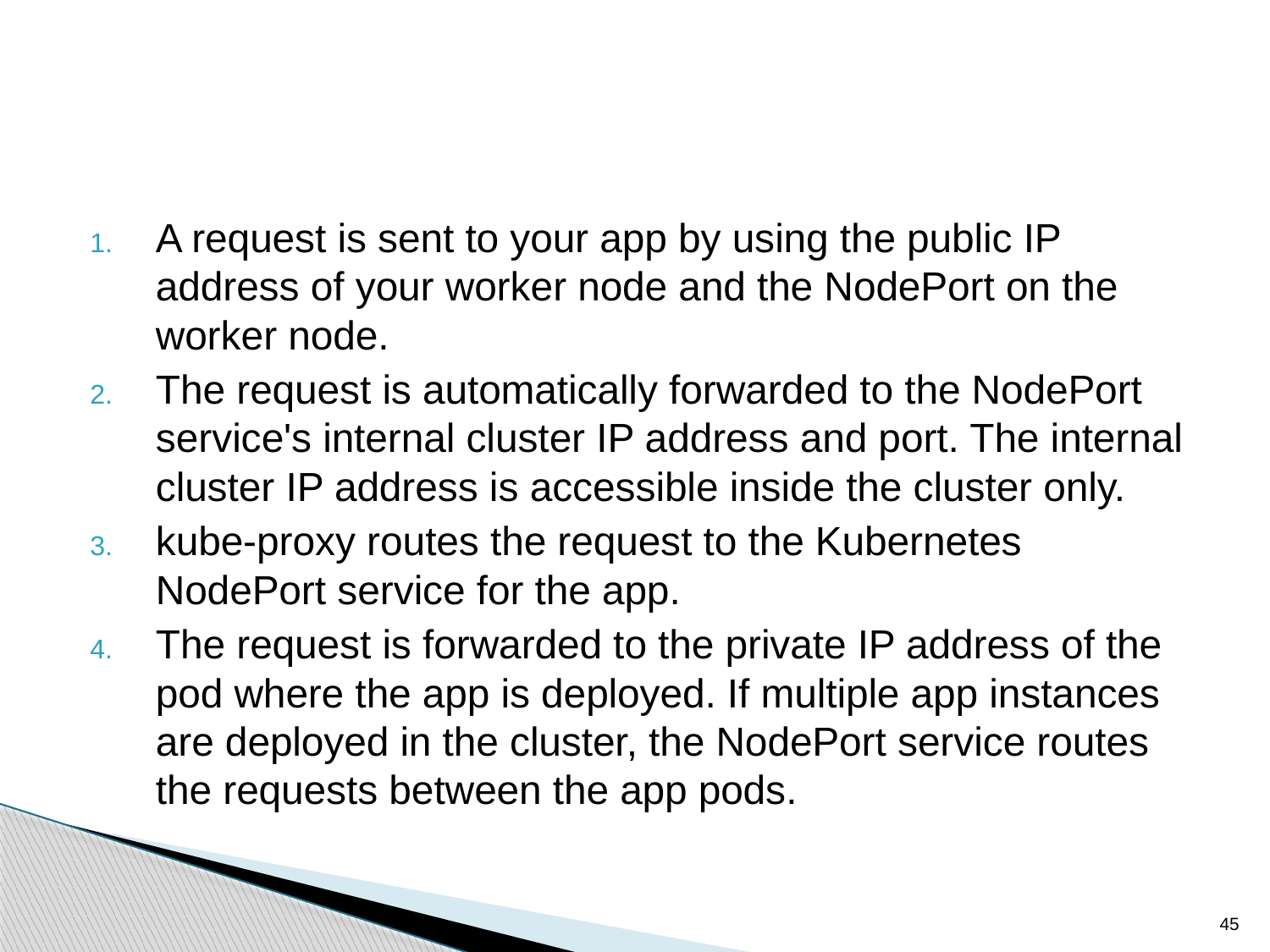

#
A request is sent to your app by using the public IP address of your worker node and the NodePort on the worker node.
The request is automatically forwarded to the NodePort service's internal cluster IP address and port. The internal cluster IP address is accessible inside the cluster only.
kube-proxy routes the request to the Kubernetes NodePort service for the app.
The request is forwarded to the private IP address of the pod where the app is deployed. If multiple app instances are deployed in the cluster, the NodePort service routes the requests between the app pods.

45